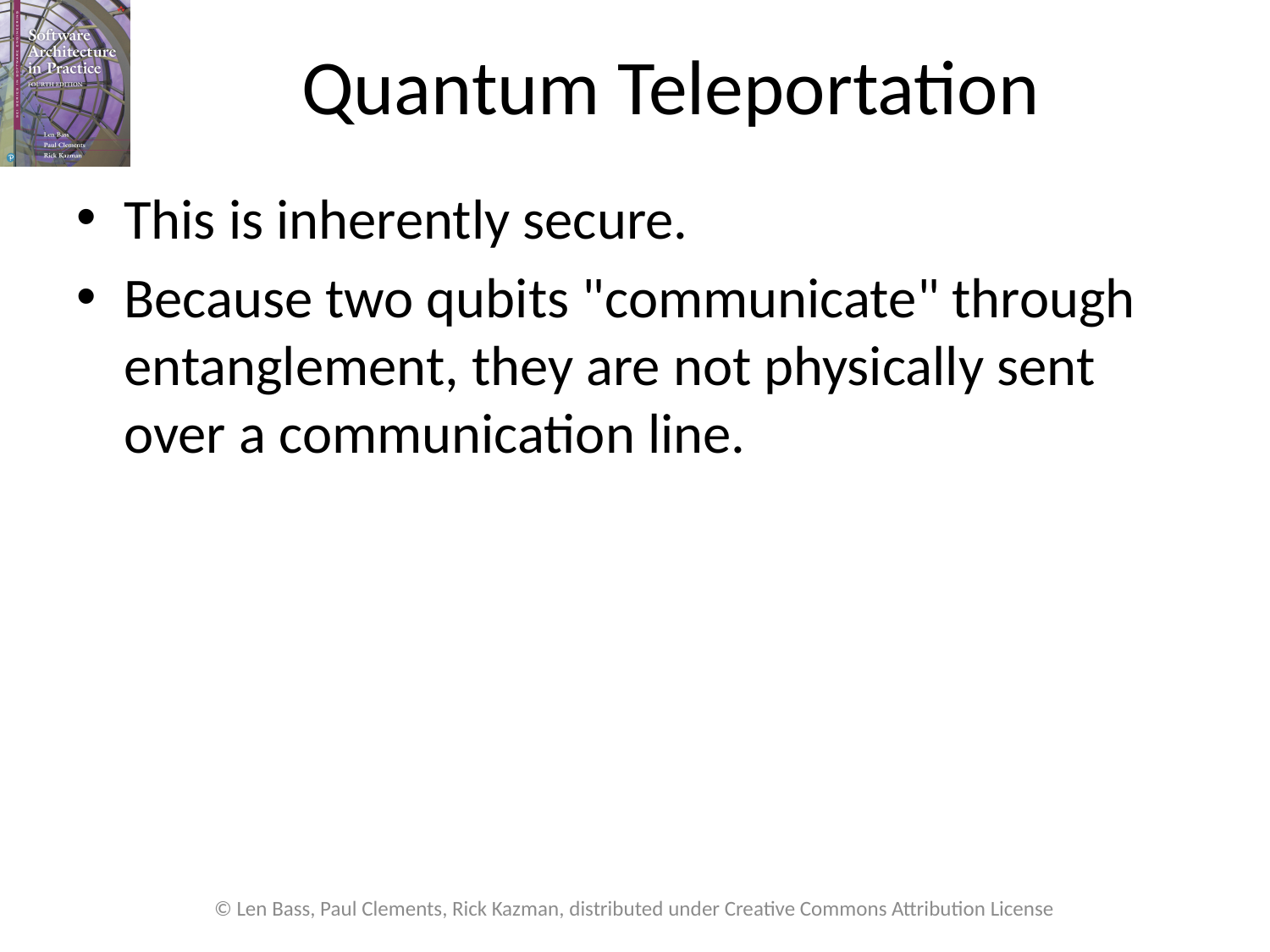

# Quantum Teleportation
This is inherently secure.
Because two qubits "communicate" through entanglement, they are not physically sent over a communication line.

© Len Bass, Paul Clements, Rick Kazman, distributed under Creative Commons Attribution License